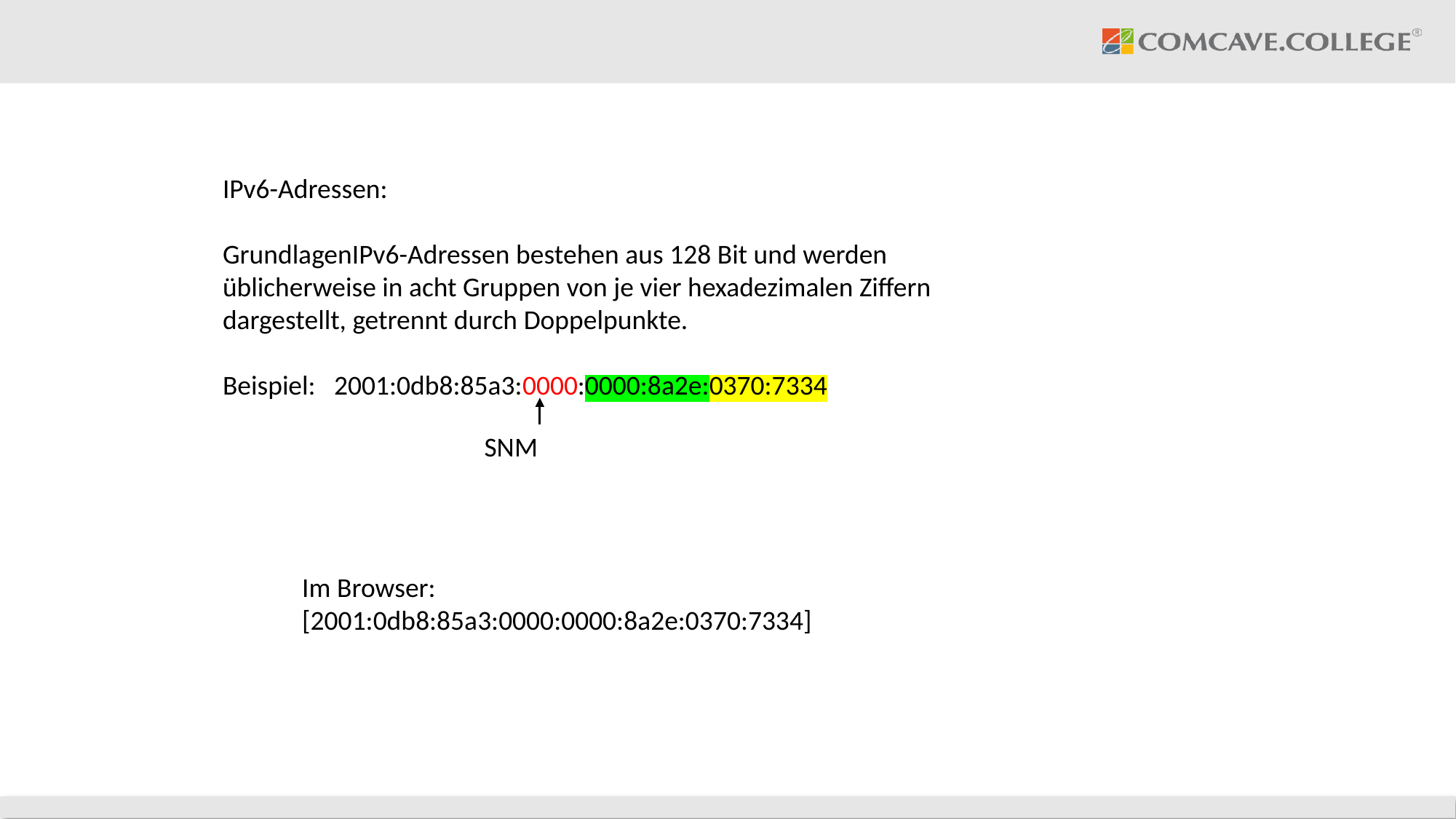

IPv6-Adressen:

GrundlagenIPv6-Adressen bestehen aus 128 Bit und werden üblicherweise in acht Gruppen von je vier hexadezimalen Ziffern dargestellt, getrennt durch Doppelpunkte.

Beispiel:   2001:0db8:85a3:0000:0000:8a2e:0370:7334
SNM
Im Browser:
[2001:0db8:85a3:0000:0000:8a2e:0370:7334]